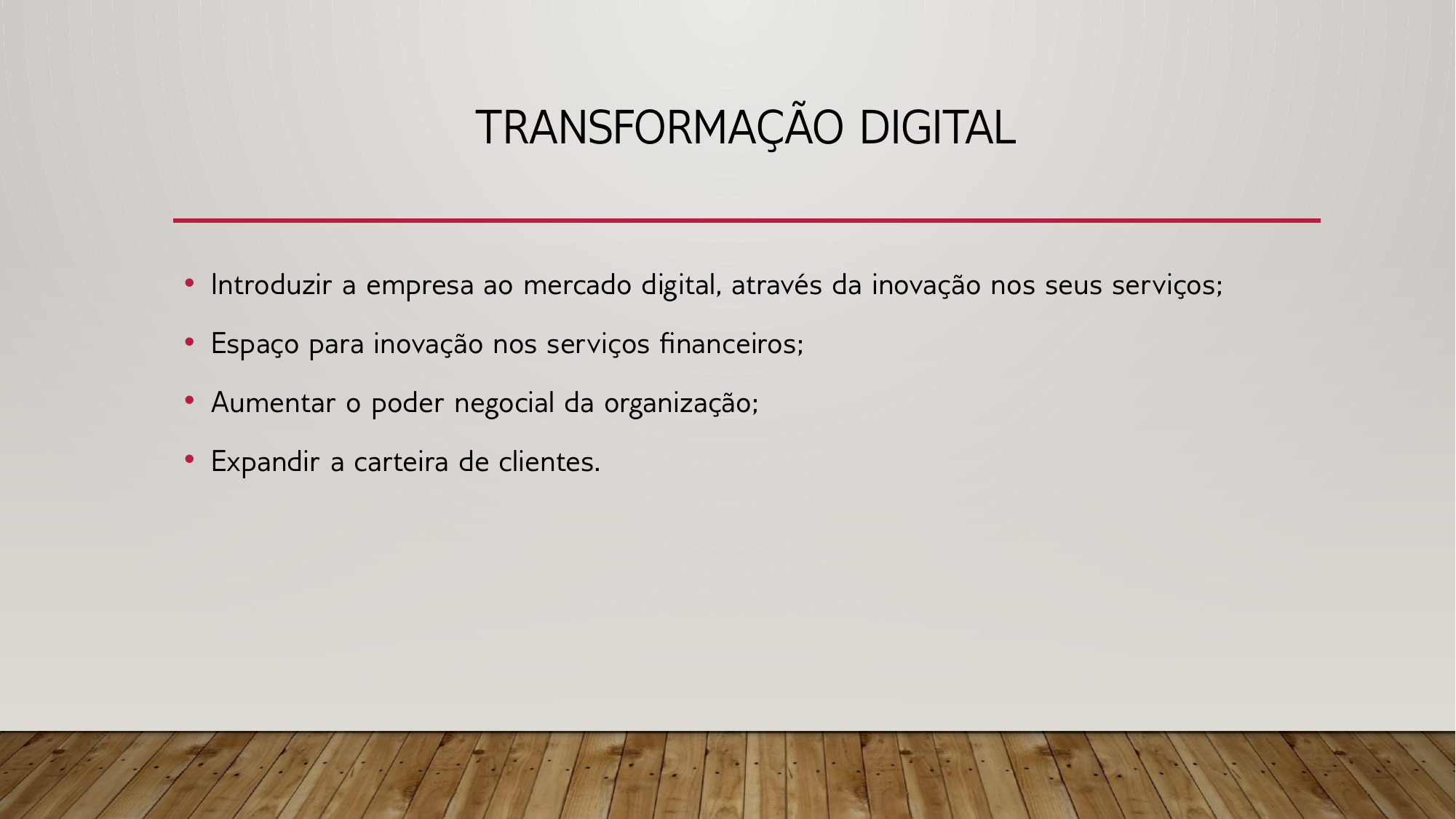

# Transformação digital
Introduzir a empresa ao mercado digital, através da inovação nos seus serviços;
Espaço para inovação nos serviços financeiros;
Aumentar o poder negocial da organização;
Expandir a carteira de clientes.